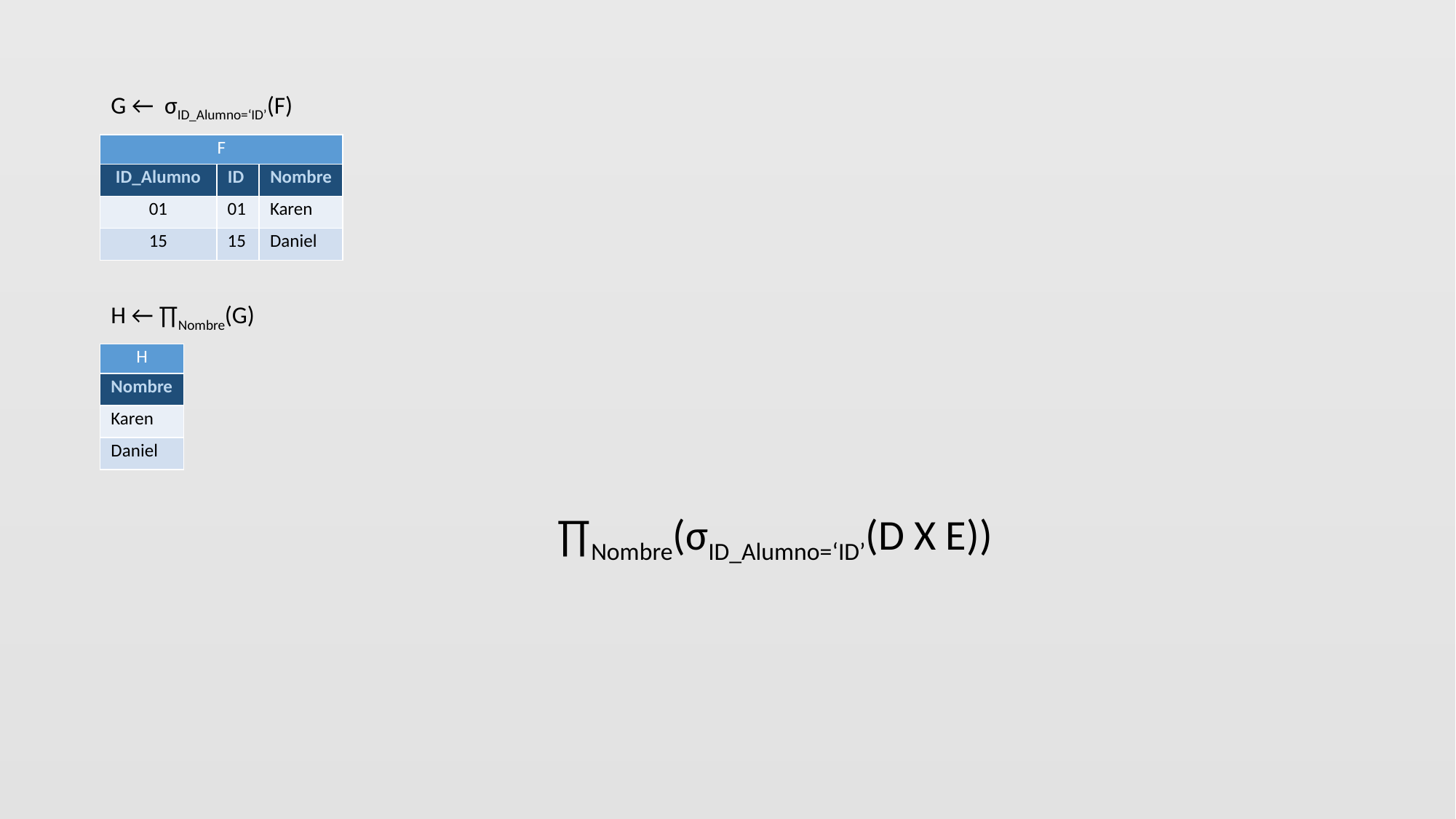

G ←  σID_Alumno=‘ID’(F)

H ← ∏Nombre(G)

				 ∏Nombre(σID_Alumno=‘ID’(D X E))

| F |  |  |
| --- | --- | --- |
| ID\_Alumno | ID | Nombre |
| 01 | 01 | Karen |
| 15 | 15 | Daniel |
| H |
| --- |
| Nombre |
| Karen |
| Daniel |